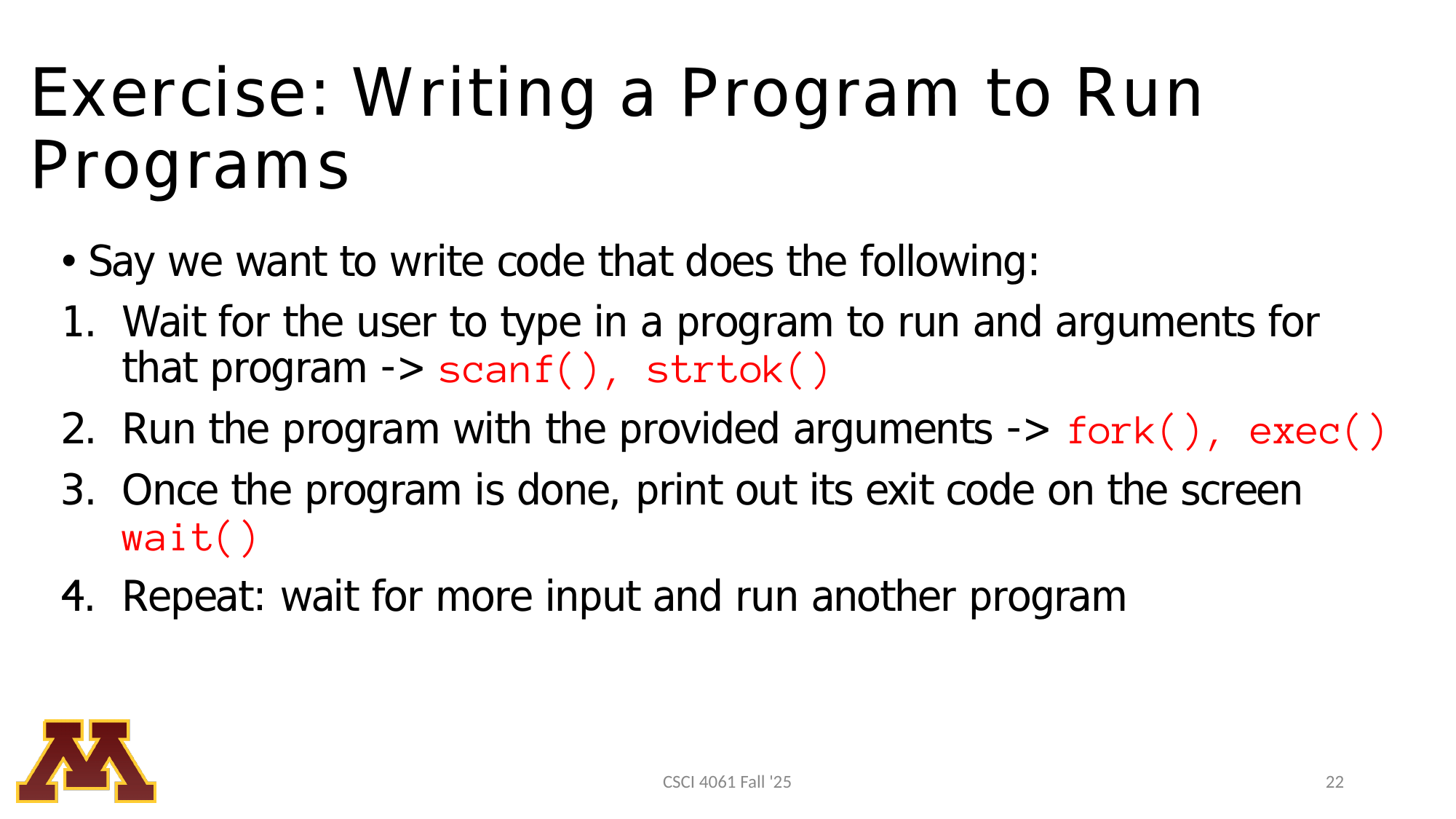

# Exercise: Writing a Program to Run Programs
Say we want to write code that does the following:
Wait for the user to type in a program to run and arguments for that program -> scanf(), strtok()
Run the program with the provided arguments -> fork(), exec()
Once the program is done, print out its exit code on the screen
wait()
Repeat: wait for more input and run another program
CSCI 4061 Fall '25​
22